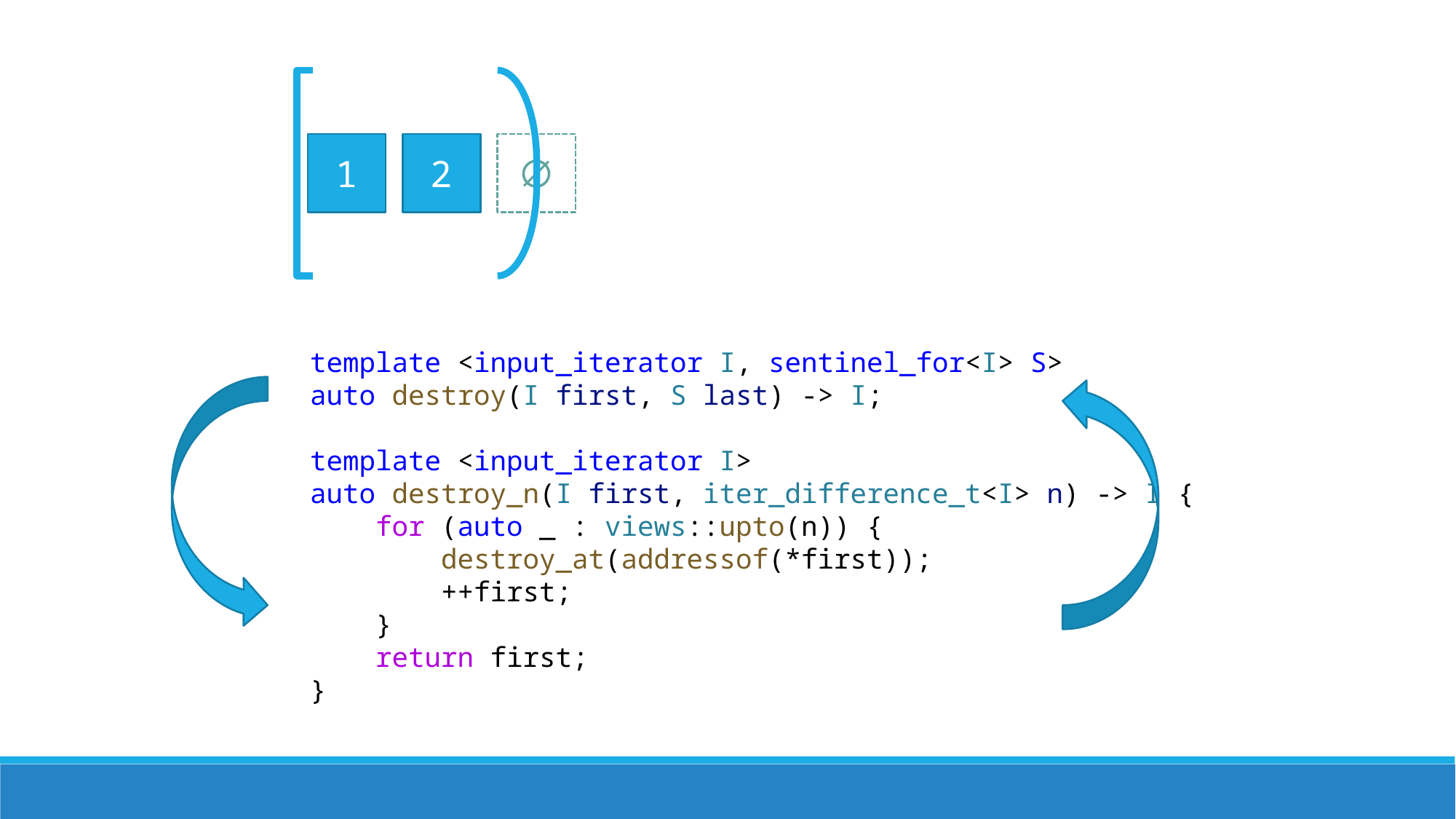

1
2
∅

template <input_iterator I, sentinel_for<I> S>
auto destroy(I first, S last) -> I;

template <input_iterator I>
auto destroy_n(I first, iter_difference_t<I> n) -> I {
    for (auto _ : views::upto(n)) {
        destroy_at(addressof(*first));
        ++first;
    }
    return first;
}